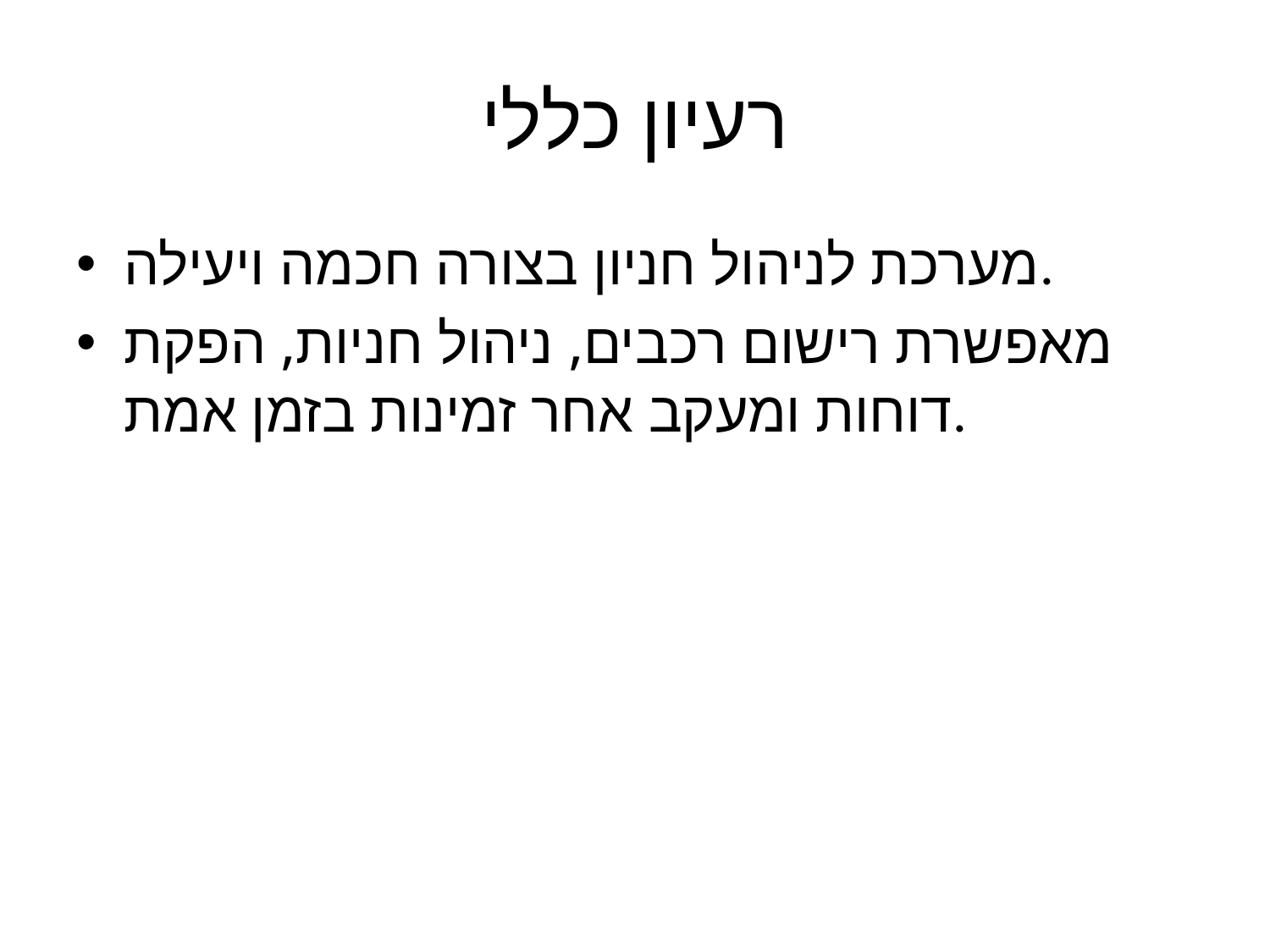

# רעיון כללי
מערכת לניהול חניון בצורה חכמה ויעילה.
מאפשרת רישום רכבים, ניהול חניות, הפקת דוחות ומעקב אחר זמינות בזמן אמת.